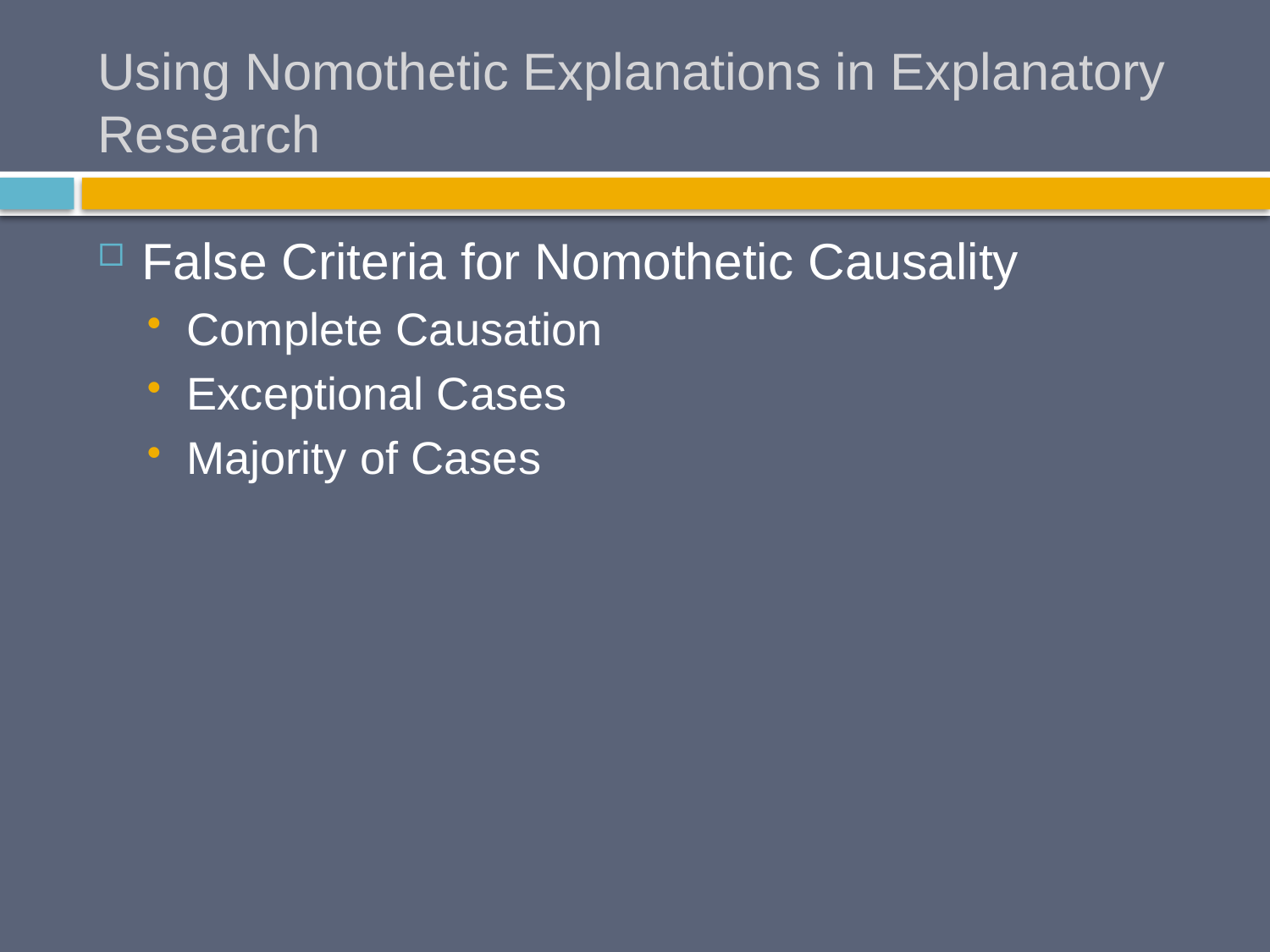

# Using Nomothetic Explanations in Explanatory Research
False Criteria for Nomothetic Causality
Complete Causation
Exceptional Cases
Majority of Cases